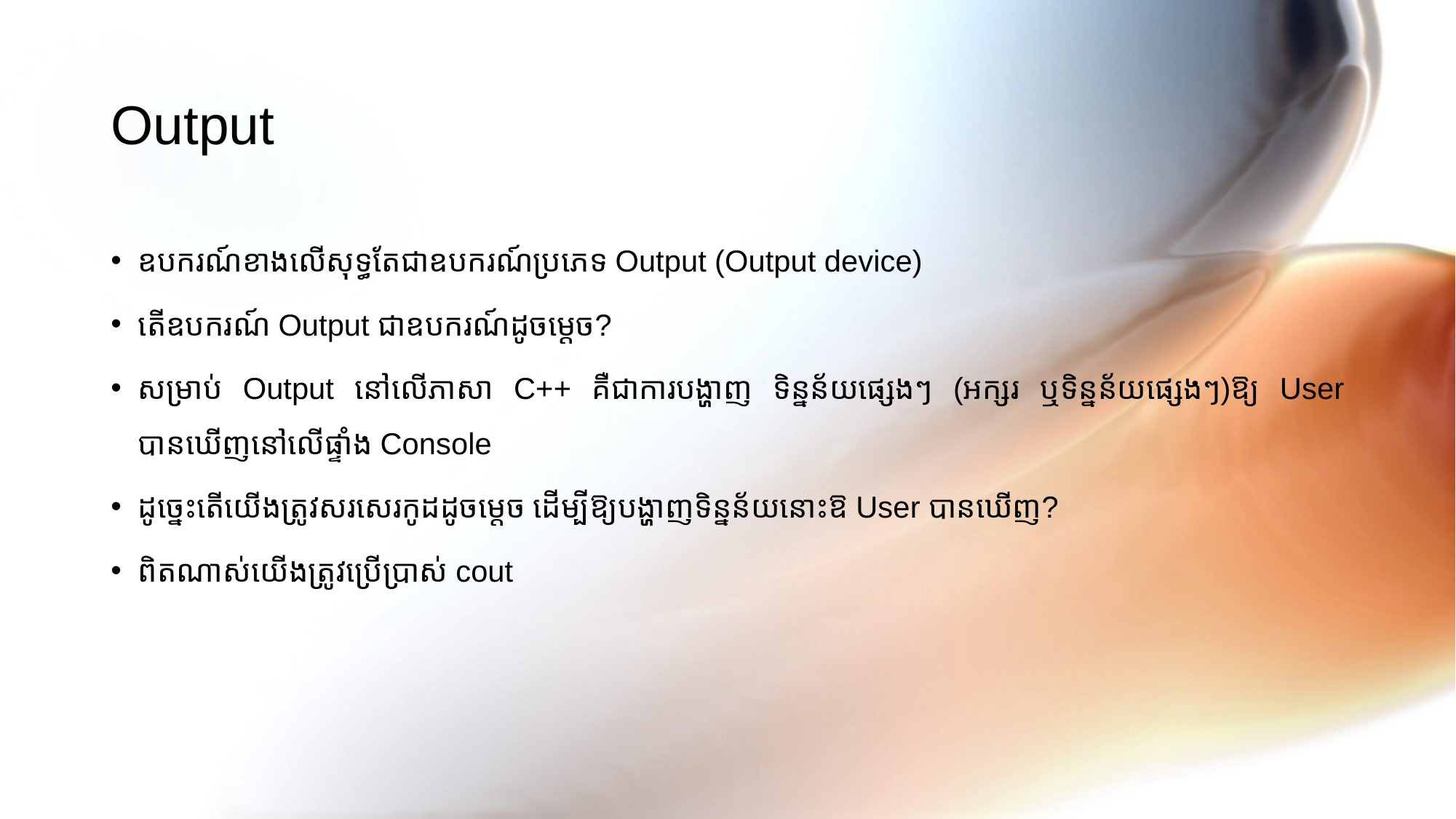

# Output
ឧបករណ៍ខាងលើសុទ្ធតែជាឧបករណ៍ប្រភេទ Output (Output device)
តើឧបករណ៍ Output ជាឧបករណ៍ដូចម្ដេច?
សម្រាប់ Output នៅលើភាសា C++ គឺជាការបង្ហាញ ទិន្នន័យផ្សេងៗ (អក្សរ ឬទិន្នន័យផ្សេងៗ)ឱ្យ User បានឃើញនៅលើផ្ទាំង Console
ដូច្នេះតើយើងត្រូវសរសេរកូដដូចម្ដេច ដើម្បីឱ្យបង្ហាញទិន្នន័យនោះឱ User បានឃើញ?
ពិតណាស់យើងត្រូវប្រើប្រាស់ cout